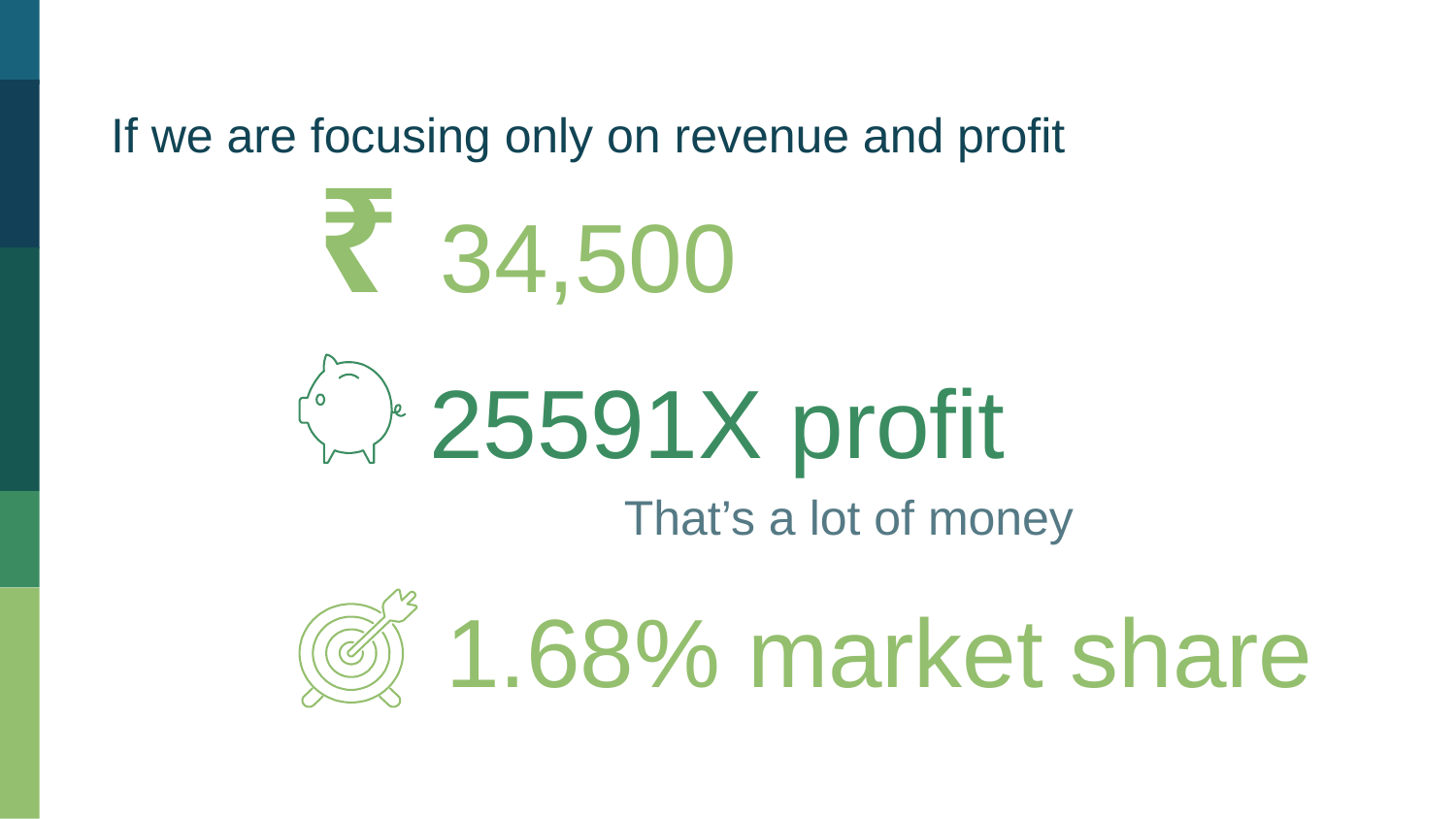

If we are focusing only on revenue and profit
₹ 34,500
25591X profit

That’s a lot of money
1.68% market share